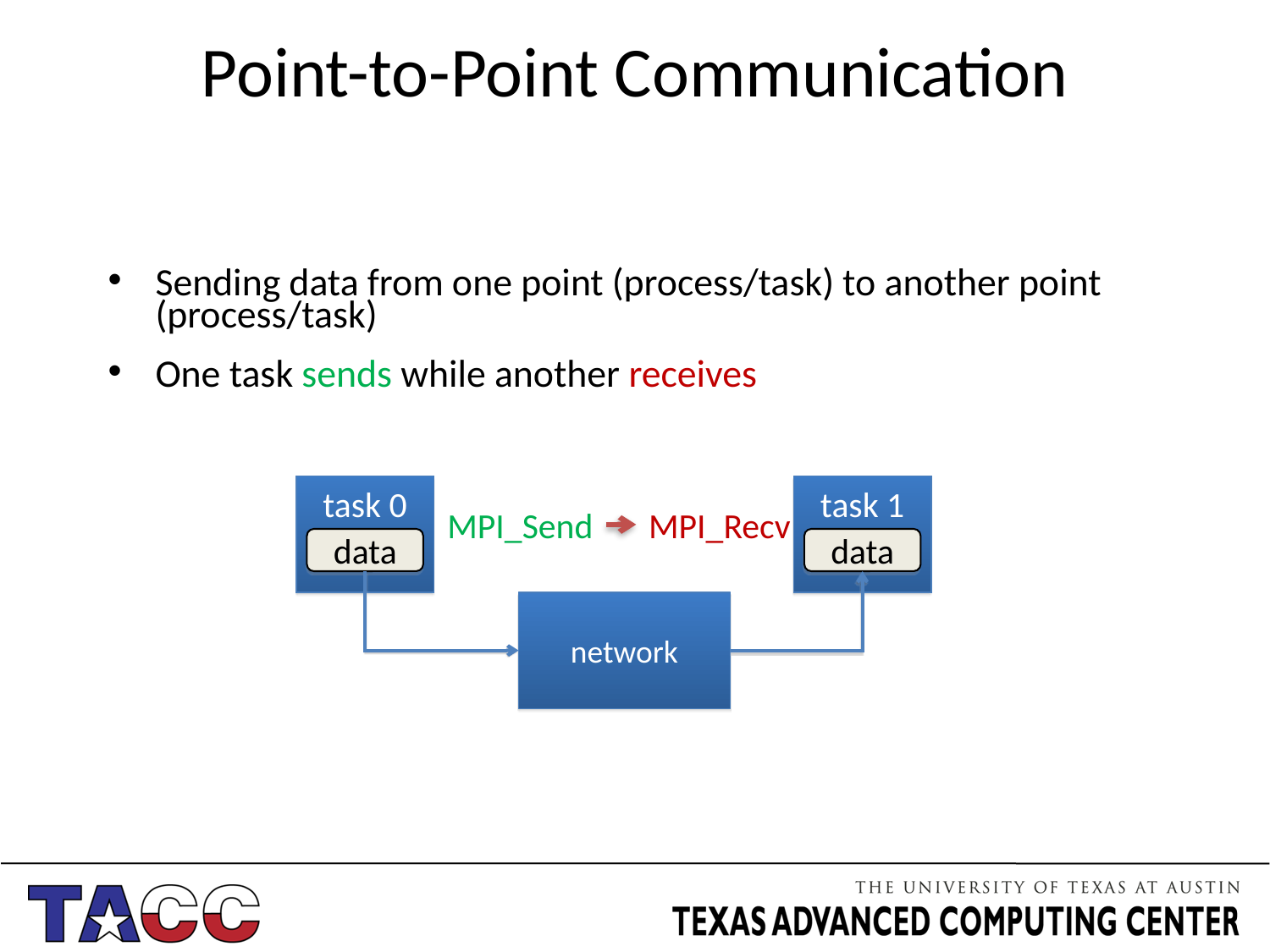

# Point-to-Point Communication

Sending data from one point (process/task) to another point (process/task)
One task sends while another receives
task 0
data
task 1
data
MPI_Send
MPI_Recv
data
data
network